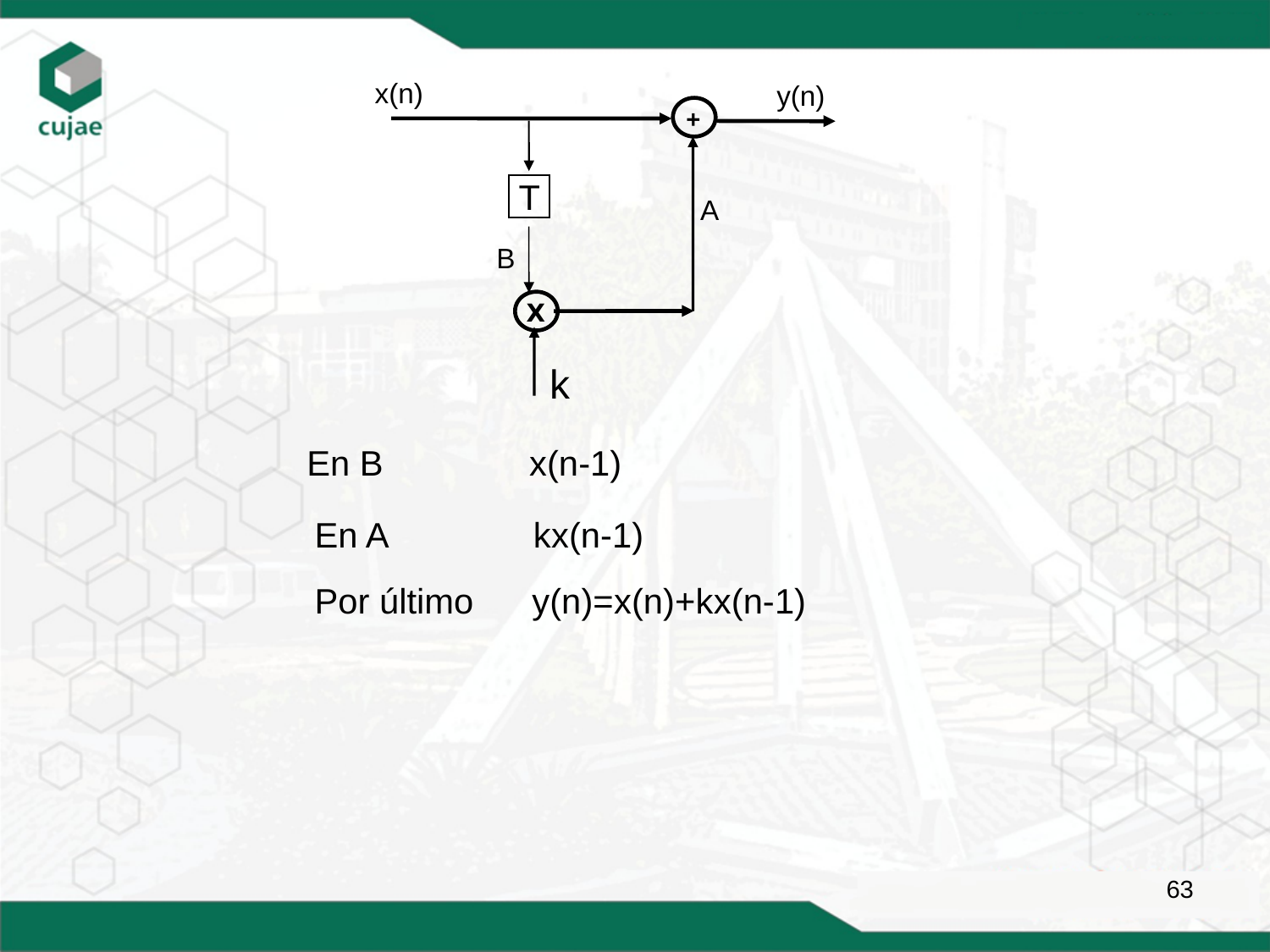

x(n)
y(n)
 +

 T
A

B
X

k
En B               x(n-1)
En A               kx(n-1)
Por último      y(n)=x(n)+kx(n-1)
63